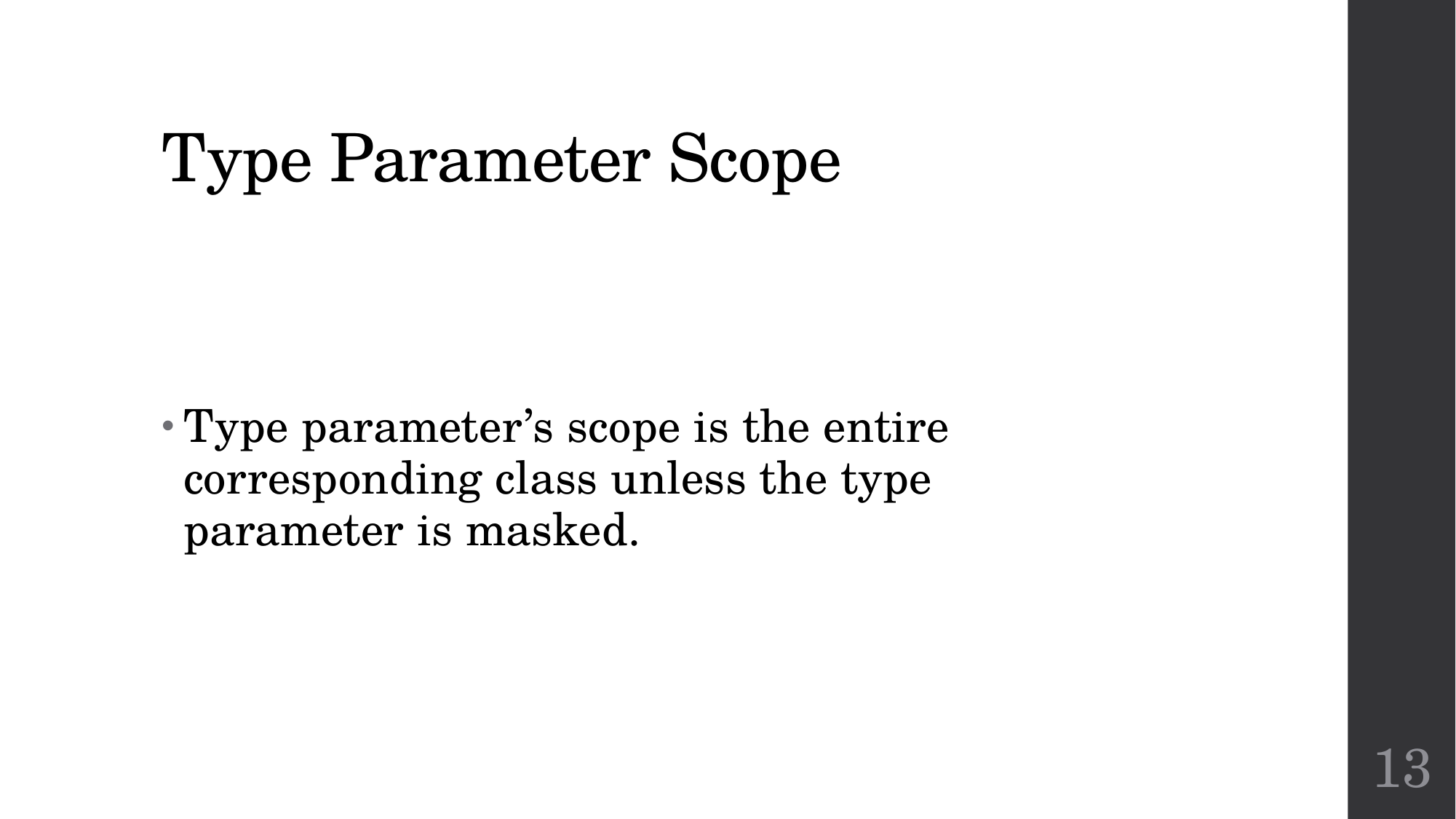

# Type Parameter Scope
Type parameter’s scope is the entire corresponding class unless the type parameter is masked.
13